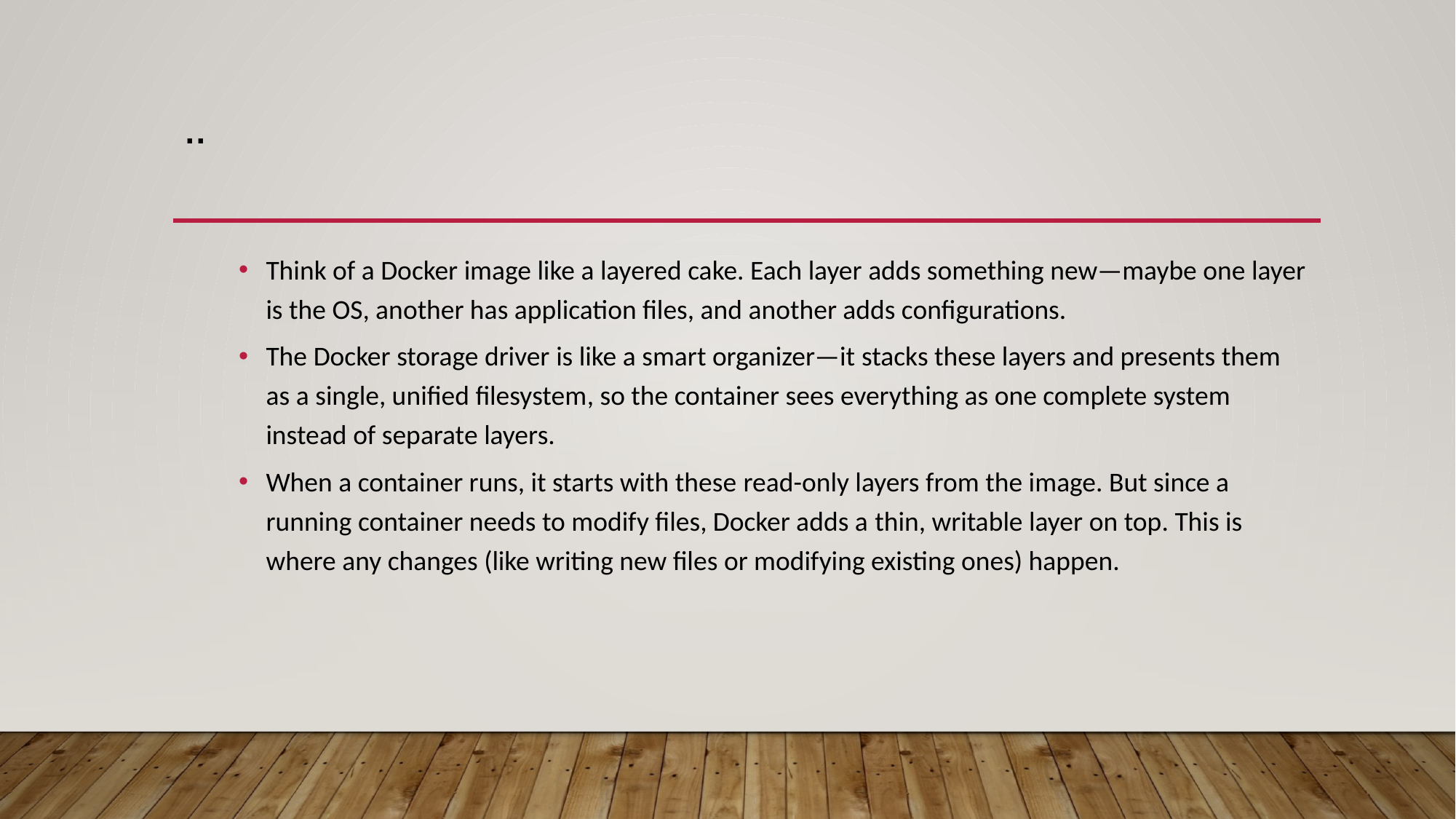

# ..
Think of a Docker image like a layered cake. Each layer adds something new—maybe one layer is the OS, another has application files, and another adds configurations.
The Docker storage driver is like a smart organizer—it stacks these layers and presents them as a single, unified filesystem, so the container sees everything as one complete system instead of separate layers.
When a container runs, it starts with these read-only layers from the image. But since a running container needs to modify files, Docker adds a thin, writable layer on top. This is where any changes (like writing new files or modifying existing ones) happen.